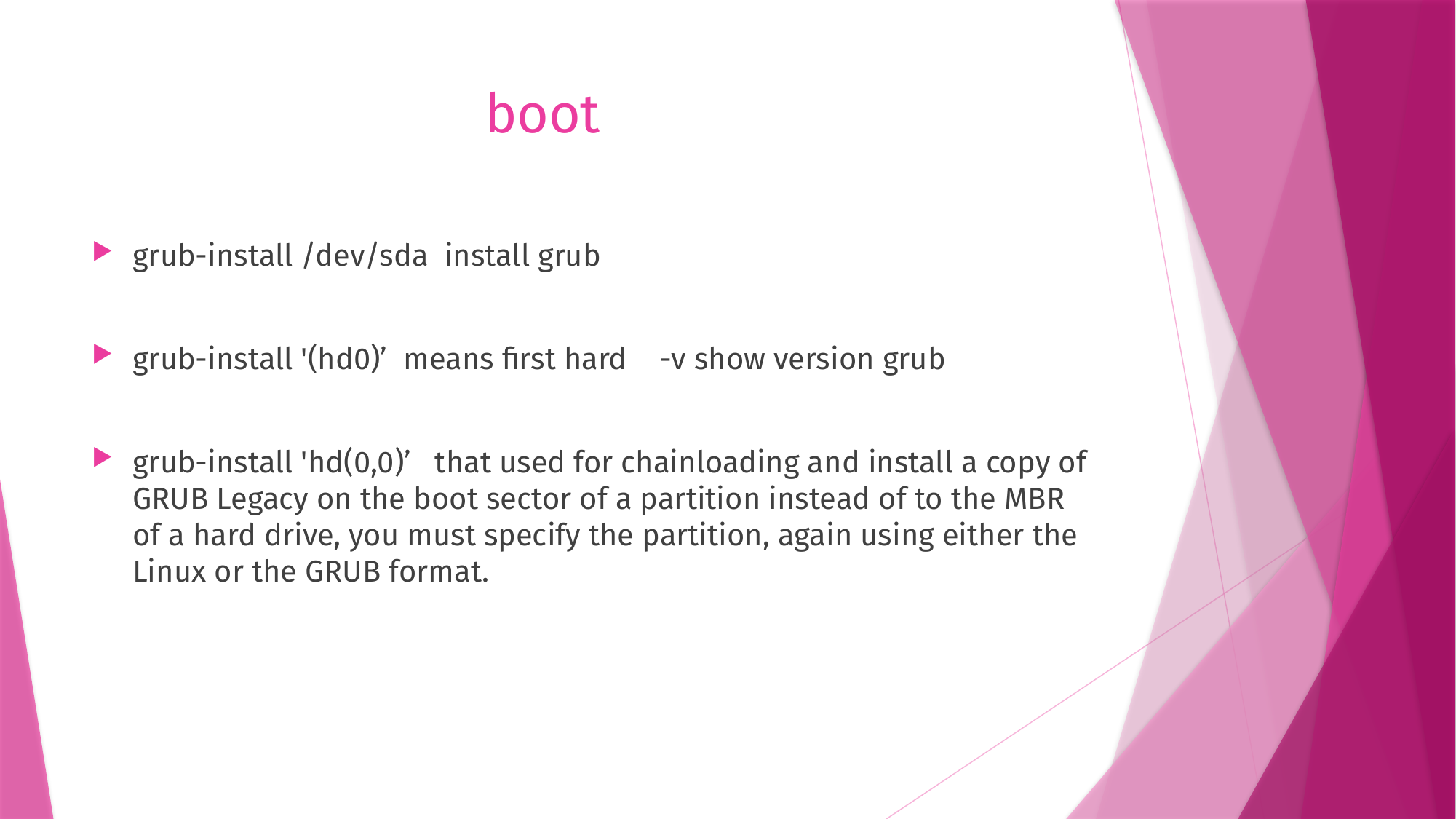

# boot
grub-install /dev/sda  install grub

grub-install '(hd0)’  means first hard    -v show version grub

grub-install 'hd(0,0)’   that used for chainloading and install a copy of GRUB Legacy on the boot sector of a partition instead of to the MBR of a hard drive, you must specify the partition, again using either the Linux or the GRUB format.